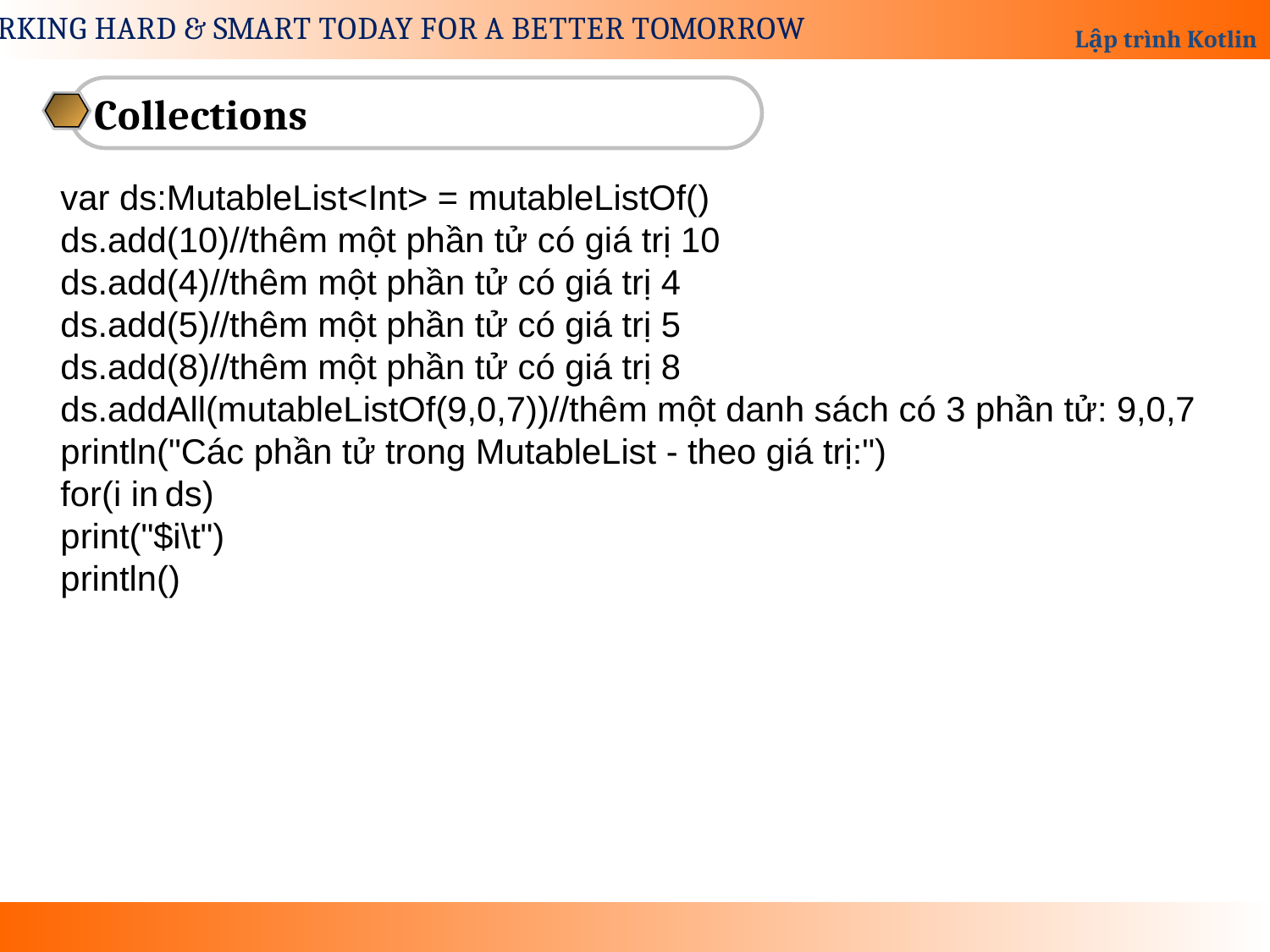

Collections

var ds:MutableList<Int> = mutableListOf()
ds.add(10)//thêm một phần tử có giá trị 10
ds.add(4)//thêm một phần tử có giá trị 4
ds.add(5)//thêm một phần tử có giá trị 5
ds.add(8)//thêm một phần tử có giá trị 8
ds.addAll(mutableListOf(9,0,7))//thêm một danh sách có 3 phần tử: 9,0,7
println("Các phần tử trong MutableList - theo giá trị:")
for(i in ds)
print("$i\t")
println()